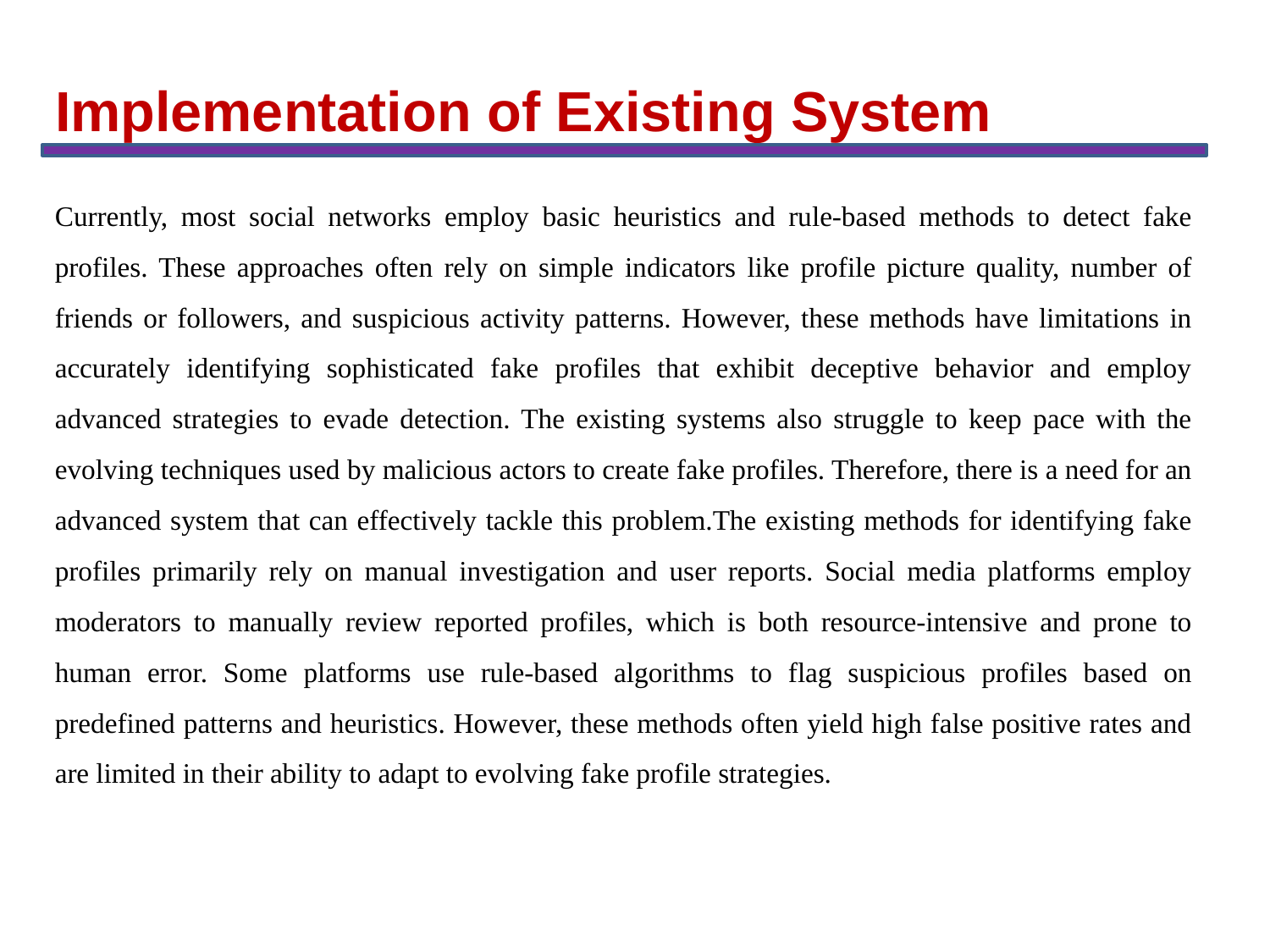

Implementation of Existing System

Currently, most social networks employ basic heuristics and rule-based methods to detect fake profiles. These approaches often rely on simple indicators like profile picture quality, number of friends or followers, and suspicious activity patterns. However, these methods have limitations in accurately identifying sophisticated fake profiles that exhibit deceptive behavior and employ advanced strategies to evade detection. The existing systems also struggle to keep pace with the evolving techniques used by malicious actors to create fake profiles. Therefore, there is a need for an advanced system that can effectively tackle this problem.The existing methods for identifying fake profiles primarily rely on manual investigation and user reports. Social media platforms employ moderators to manually review reported profiles, which is both resource-intensive and prone to human error. Some platforms use rule-based algorithms to flag suspicious profiles based on predefined patterns and heuristics. However, these methods often yield high false positive rates and are limited in their ability to adapt to evolving fake profile strategies.